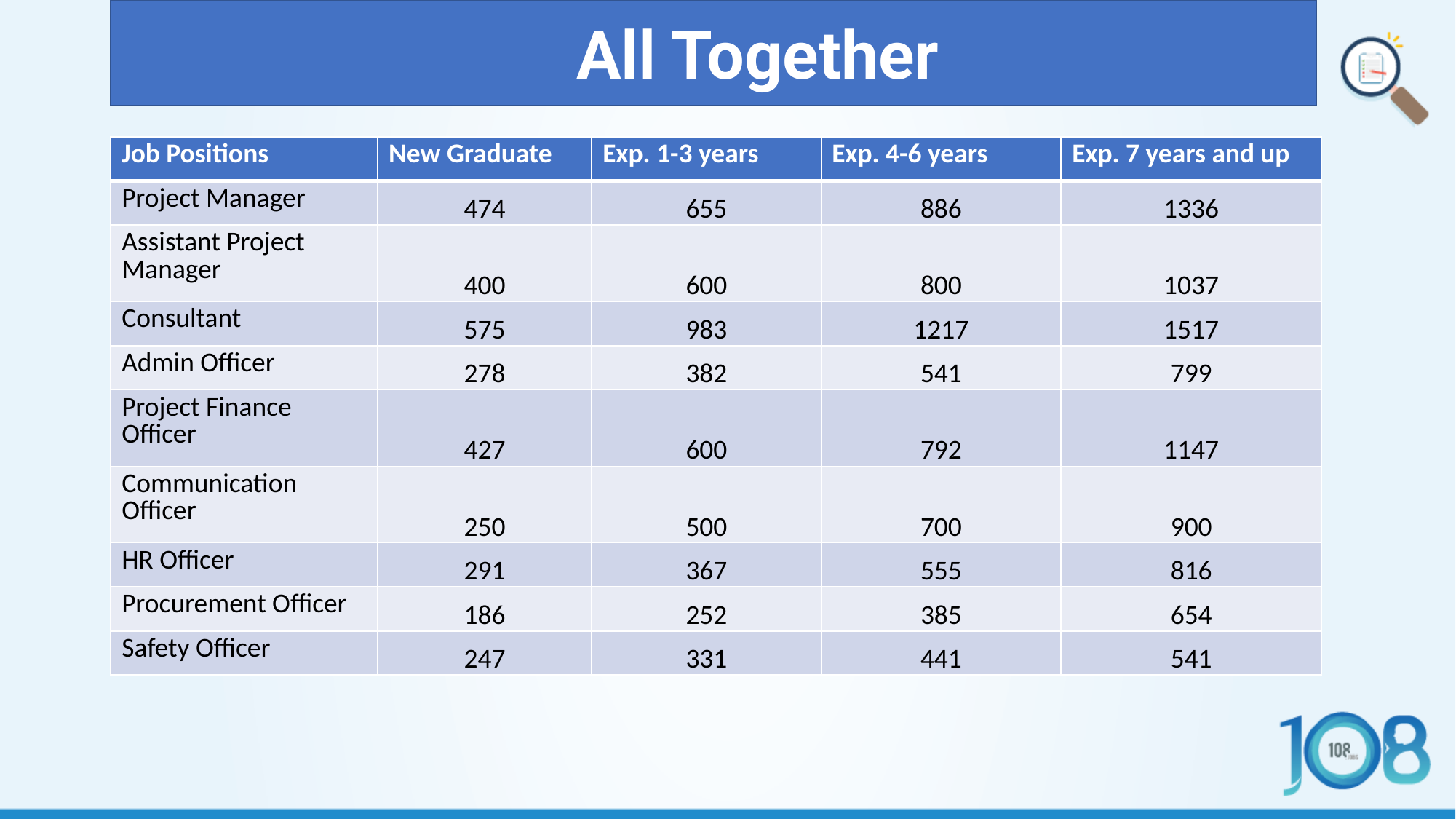

All Together
| Job Positions | New Graduate | Exp. 1-3 years | Exp. 4-6 years | Exp. 7 years and up |
| --- | --- | --- | --- | --- |
| Project Manager | 474 | 655 | 886 | 1336 |
| Assistant Project Manager | 400 | 600 | 800 | 1037 |
| Consultant | 575 | 983 | 1217 | 1517 |
| Admin Officer | 278 | 382 | 541 | 799 |
| Project Finance Officer | 427 | 600 | 792 | 1147 |
| Communication Officer | 250 | 500 | 700 | 900 |
| HR Officer | 291 | 367 | 555 | 816 |
| Procurement Officer | 186 | 252 | 385 | 654 |
| Safety Officer | 247 | 331 | 441 | 541 |